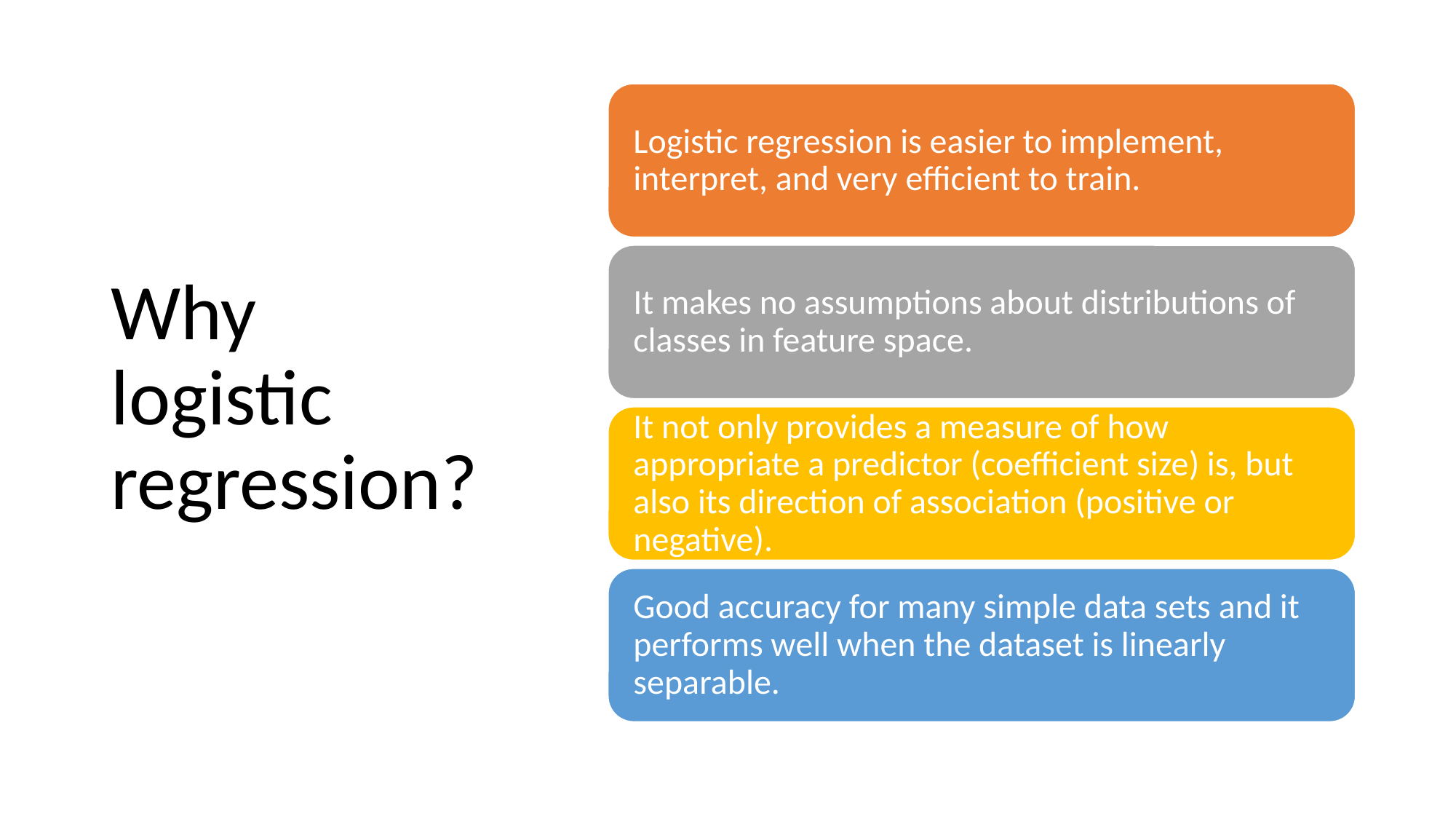

# Why logistic regression?
Logistic regression is easier to implement, interpret, and very efficient to train.
It makes no assumptions about distributions of classes in feature space.
It not only provides a measure of how appropriate a predictor (coefficient size) is, but also its direction of association (positive or negative).
Good accuracy for many simple data sets and it performs well when the dataset is linearly separable.